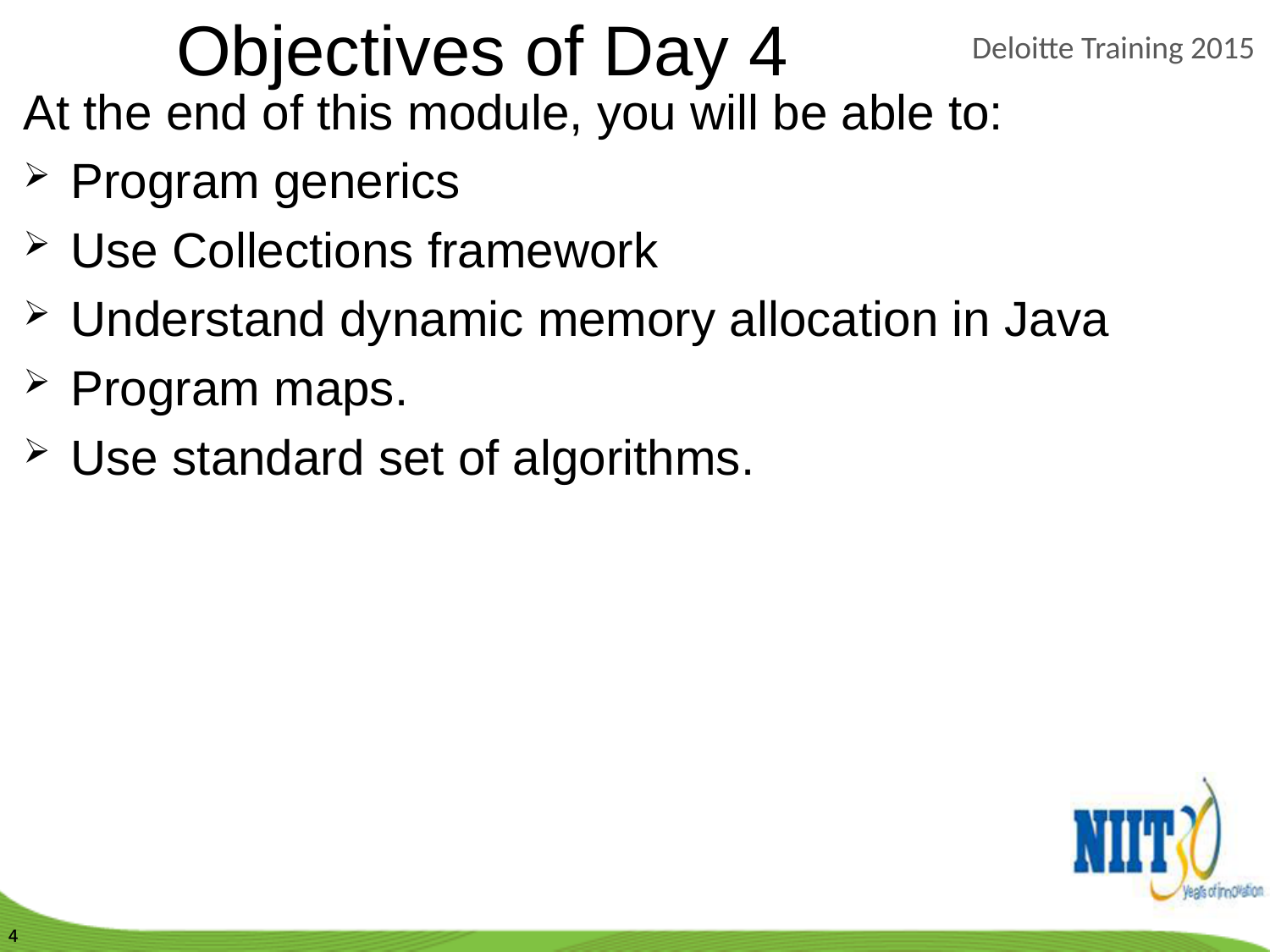

Objectives of Day 4
At the end of this module, you will be able to:
Program generics
Use Collections framework
Understand dynamic memory allocation in Java
Program maps.
Use standard set of algorithms.